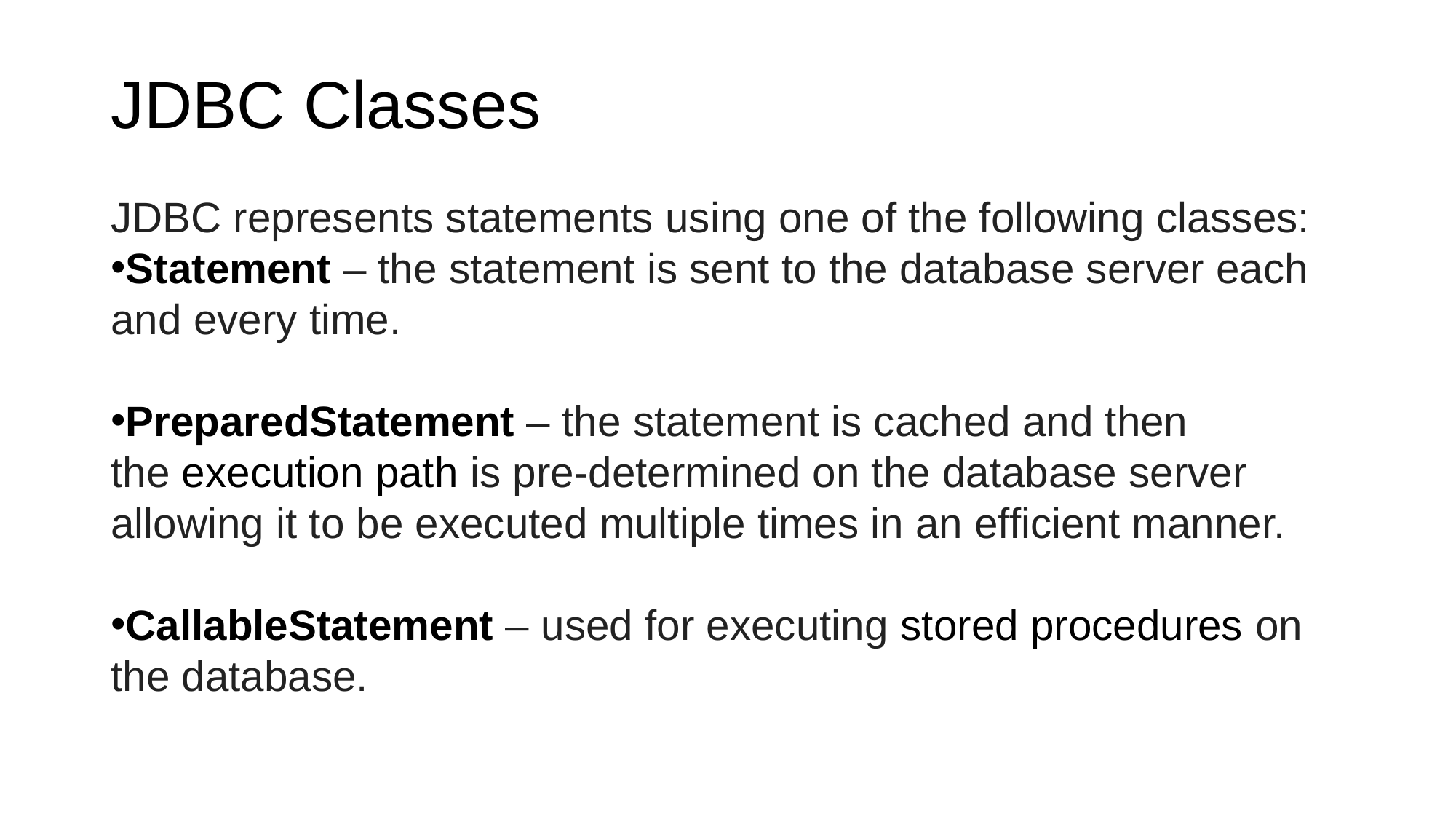

# JDBC Classes
JDBC represents statements using one of the following classes:
Statement – the statement is sent to the database server each and every time.

PreparedStatement – the statement is cached and then the execution path is pre-determined on the database server allowing it to be executed multiple times in an efficient manner.

CallableStatement – used for executing stored procedures on the database.